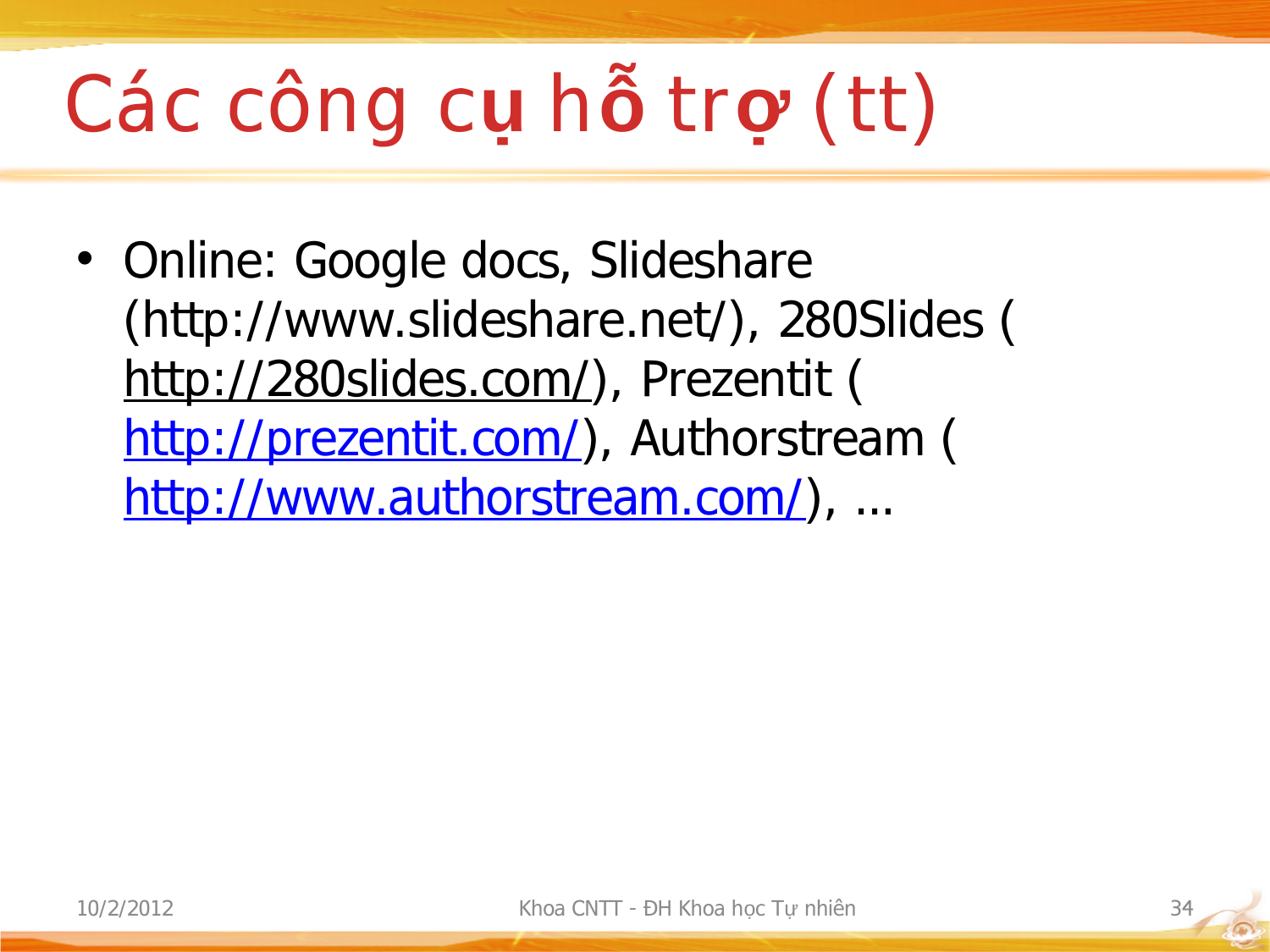

# Các công cụ hỗ trợ (tt)
Online: Google docs, Slideshare (http://www.slideshare.net/), 280Slides (http://280slides.com/), Prezentit (http://prezentit.com/), Authorstream (http://www.authorstream.com/), …

10/2/2012
Khoa CNTT - ĐH Khoa học Tự nhiên
34